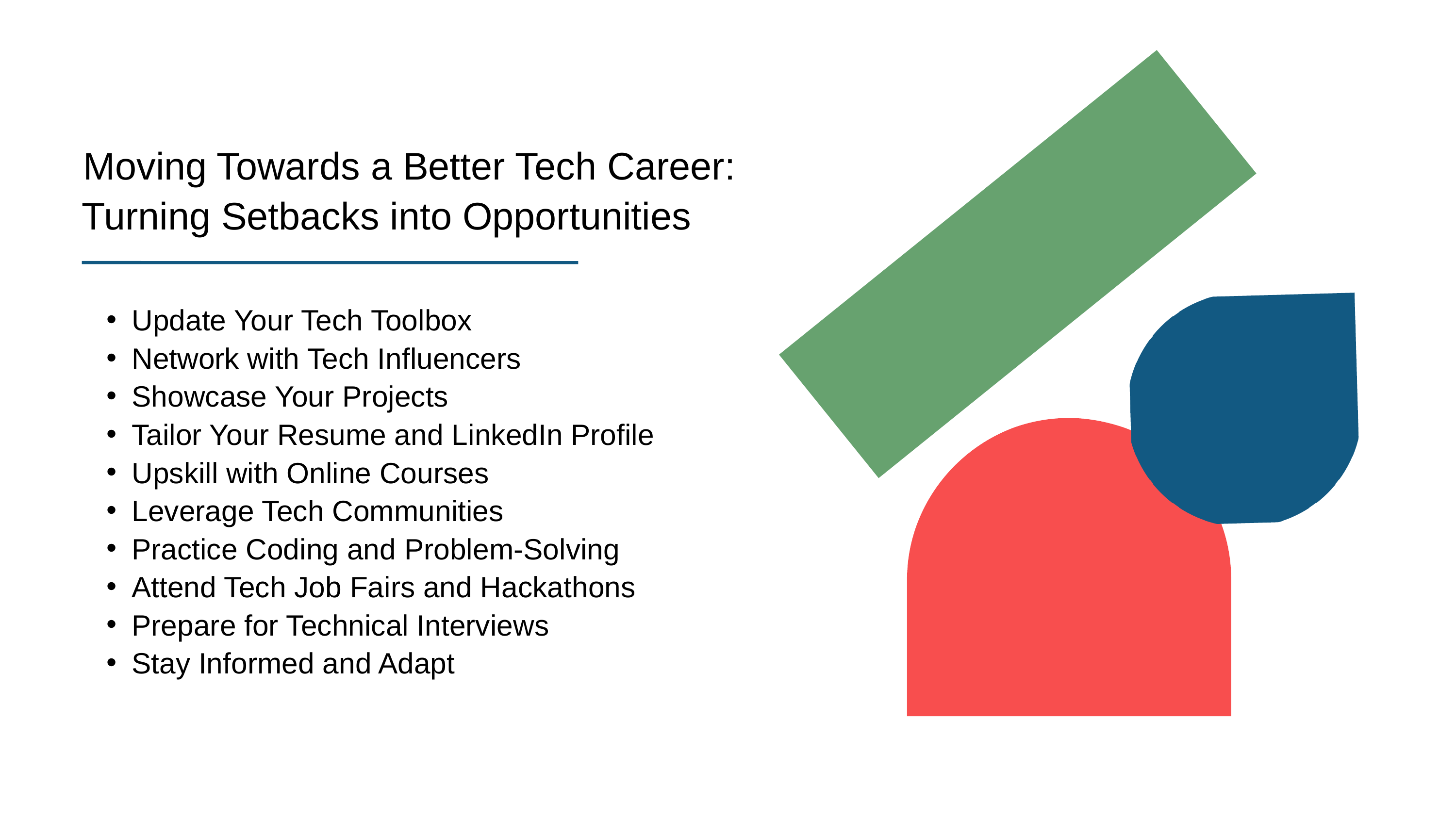

Moving Towards a Better Tech Career:
Turning Setbacks into Opportunities

Update Your Tech Toolbox
Network with Tech Influencers
Showcase Your Projects
Tailor Your Resume and LinkedIn Profile
Upskill with Online Courses
Leverage Tech Communities
Practice Coding and Problem-Solving
Attend Tech Job Fairs and Hackathons
Prepare for Technical Interviews
Stay Informed and Adapt